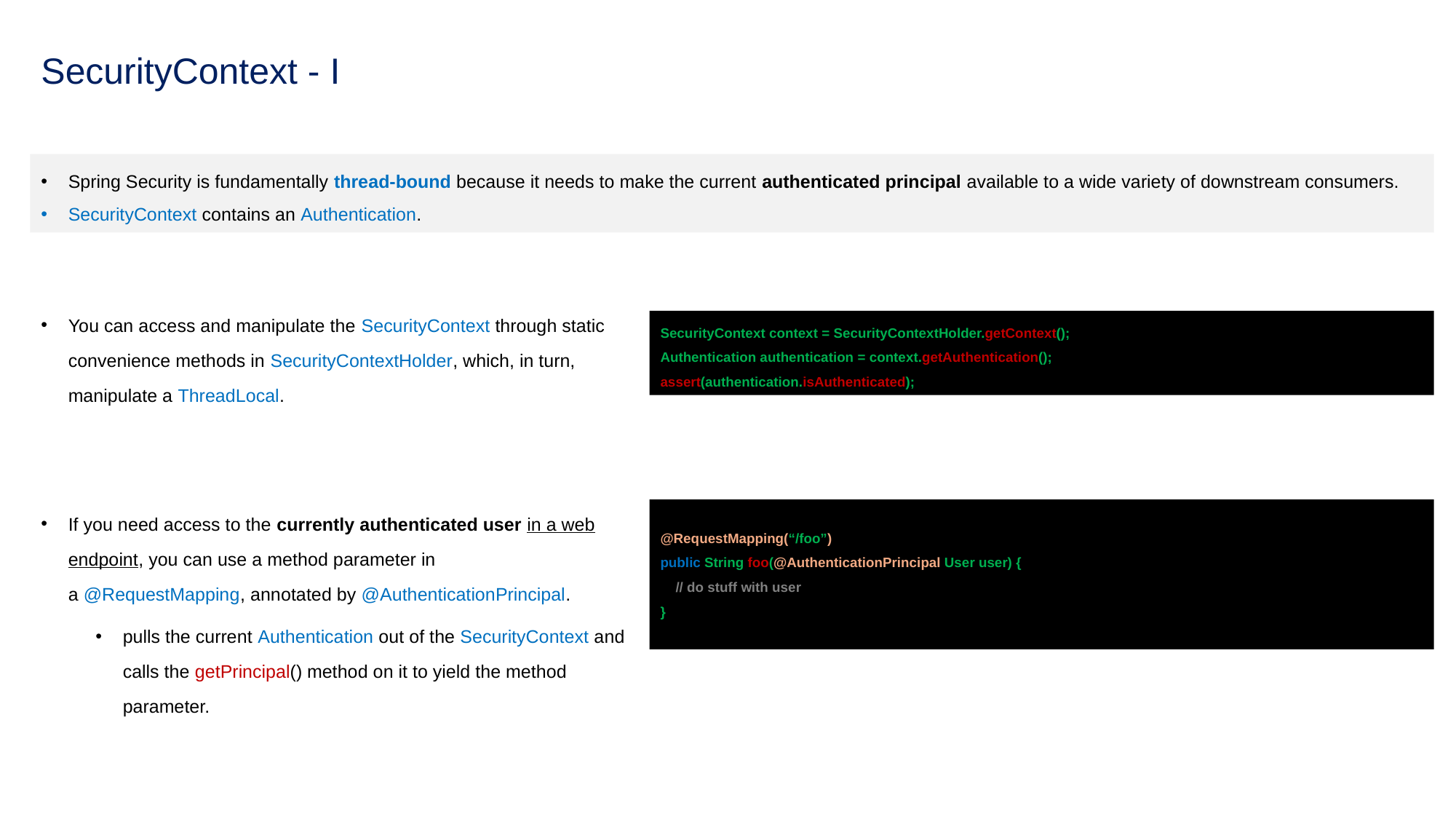

# SecurityContext - I
Spring Security is fundamentally thread-bound because it needs to make the current authenticated principal available to a wide variety of downstream consumers.
SecurityContext contains an Authentication.
You can access and manipulate the SecurityContext through static convenience methods in SecurityContextHolder, which, in turn, manipulate a ThreadLocal.
SecurityContext context = SecurityContextHolder.getContext();
Authentication authentication = context.getAuthentication();
assert(authentication.isAuthenticated);
If you need access to the currently authenticated user in a web endpoint, you can use a method parameter in a @RequestMapping, annotated by @AuthenticationPrincipal.
pulls the current Authentication out of the SecurityContext and calls the getPrincipal() method on it to yield the method parameter.

@RequestMapping(“/foo”)
public String foo(@AuthenticationPrincipal User user) {
    // do stuff with user
}